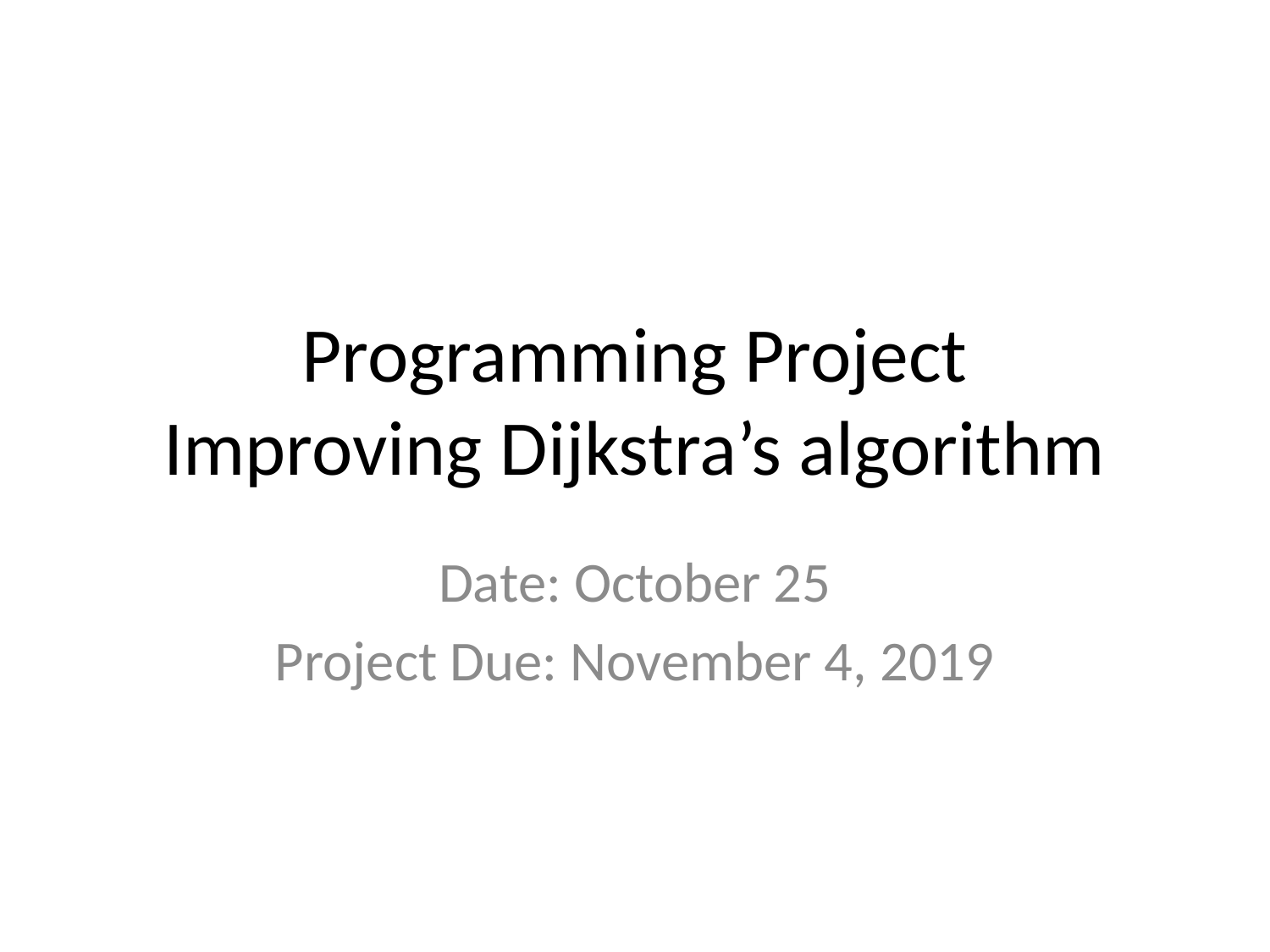

# Programming Project Improving Dijkstra’s algorithm
Date: October 25
Project Due: November 4, 2019